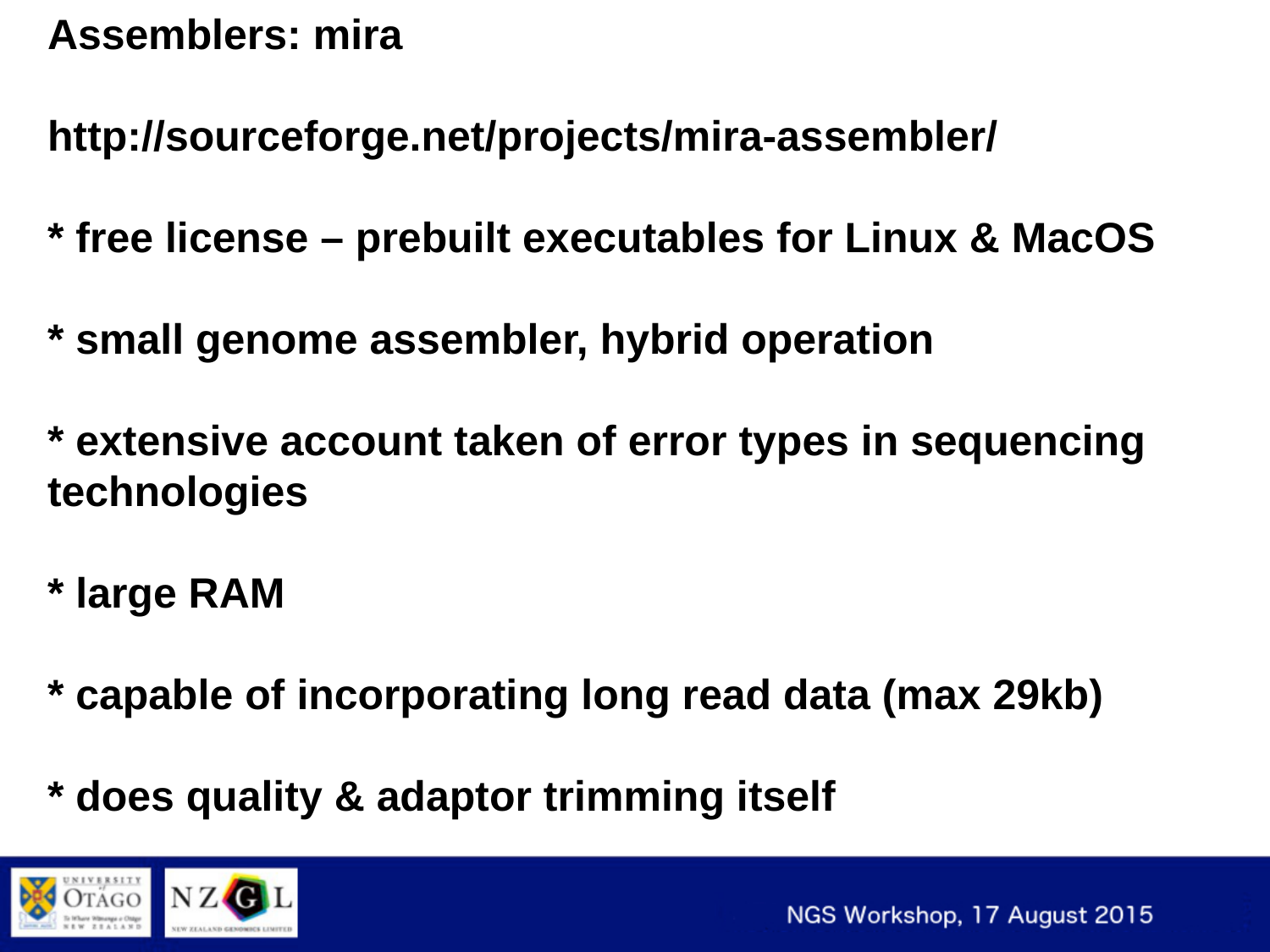

Assemblers: mira

http://sourceforge.net/projects/mira-assembler/

* free license – prebuilt executables for Linux & MacOS

* small genome assembler, hybrid operation

* extensive account taken of error types in sequencing technologies

* large RAM

* capable of incorporating long read data (max 29kb)

* does quality & adaptor trimming itself